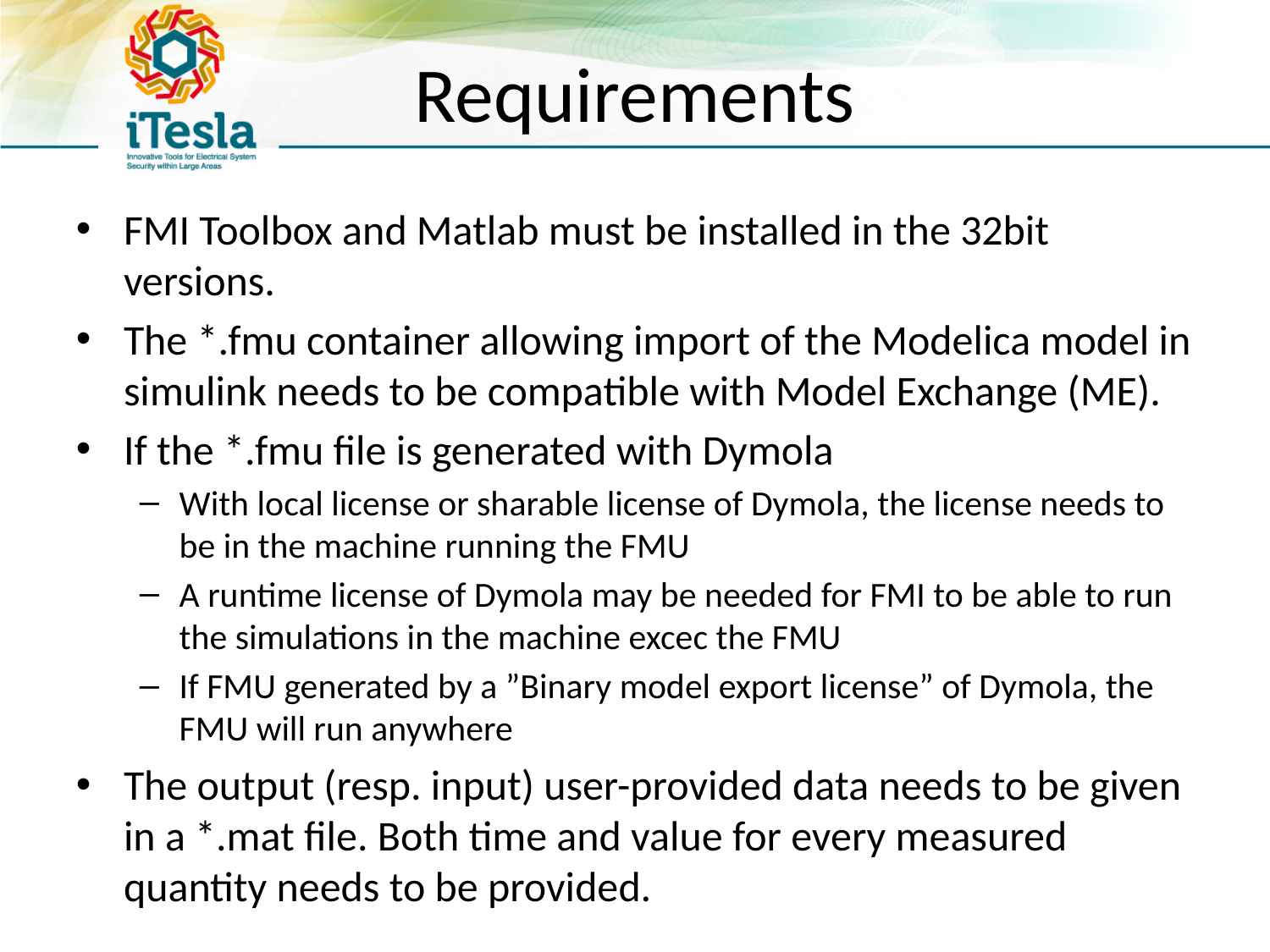

# Requirements
FMI Toolbox and Matlab must be installed in the 32bit versions.
The *.fmu container allowing import of the Modelica model in simulink needs to be compatible with Model Exchange (ME).
If the *.fmu file is generated with Dymola
With local license or sharable license of Dymola, the license needs to be in the machine running the FMU
A runtime license of Dymola may be needed for FMI to be able to run the simulations in the machine excec the FMU
If FMU generated by a ”Binary model export license” of Dymola, the FMU will run anywhere
The output (resp. input) user-provided data needs to be given in a *.mat file. Both time and value for every measured quantity needs to be provided.